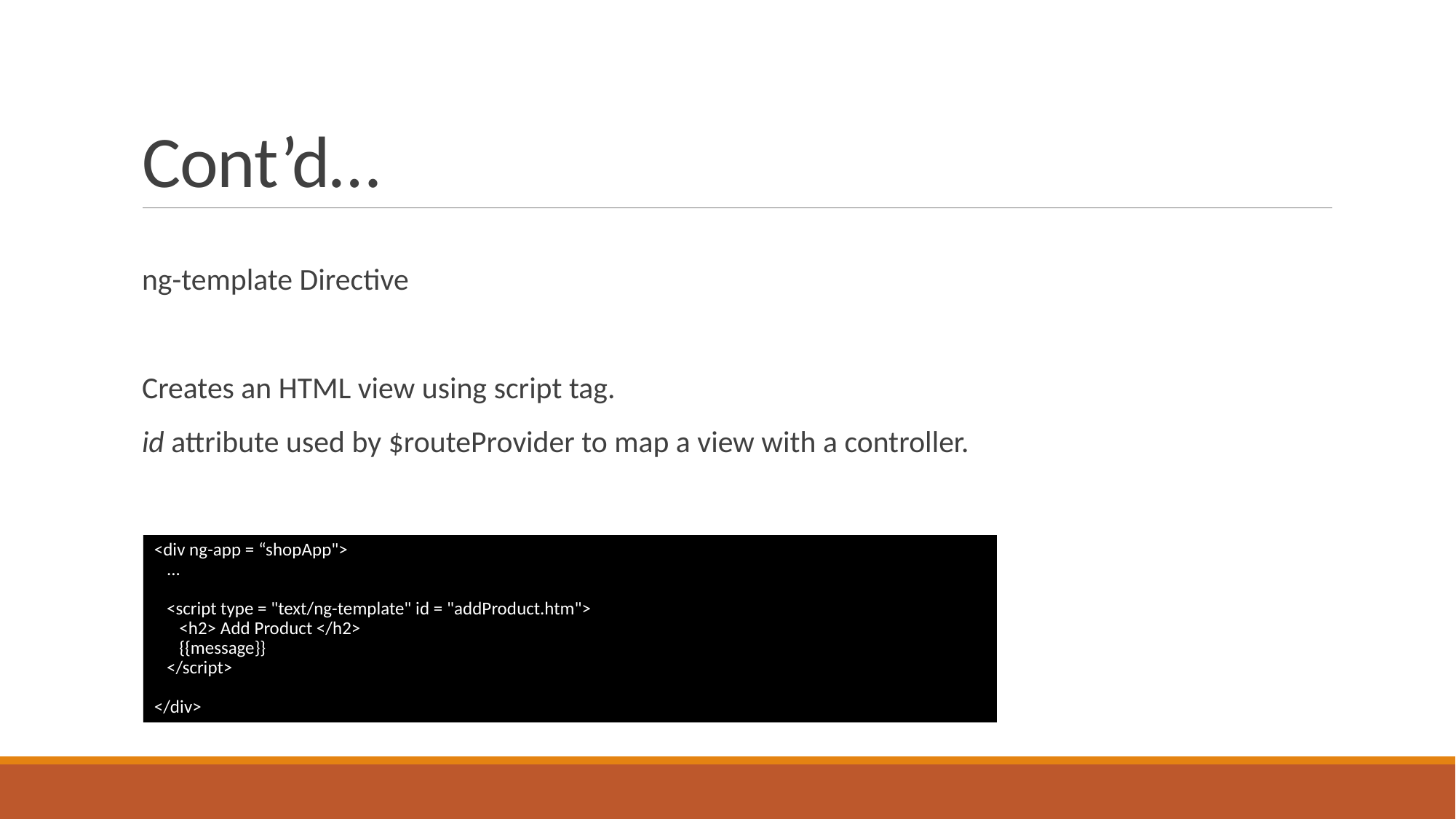

# Cont’d…
ng-template Directive

Creates an HTML view using script tag.
id attribute used by $routeProvider to map a view with a controller.

<div ng-app = “shopApp">
   ...

   <script type = "text/ng-template" id = "addProduct.htm">
      <h2> Add Product </h2>
      {{message}}
   </script>

</div>